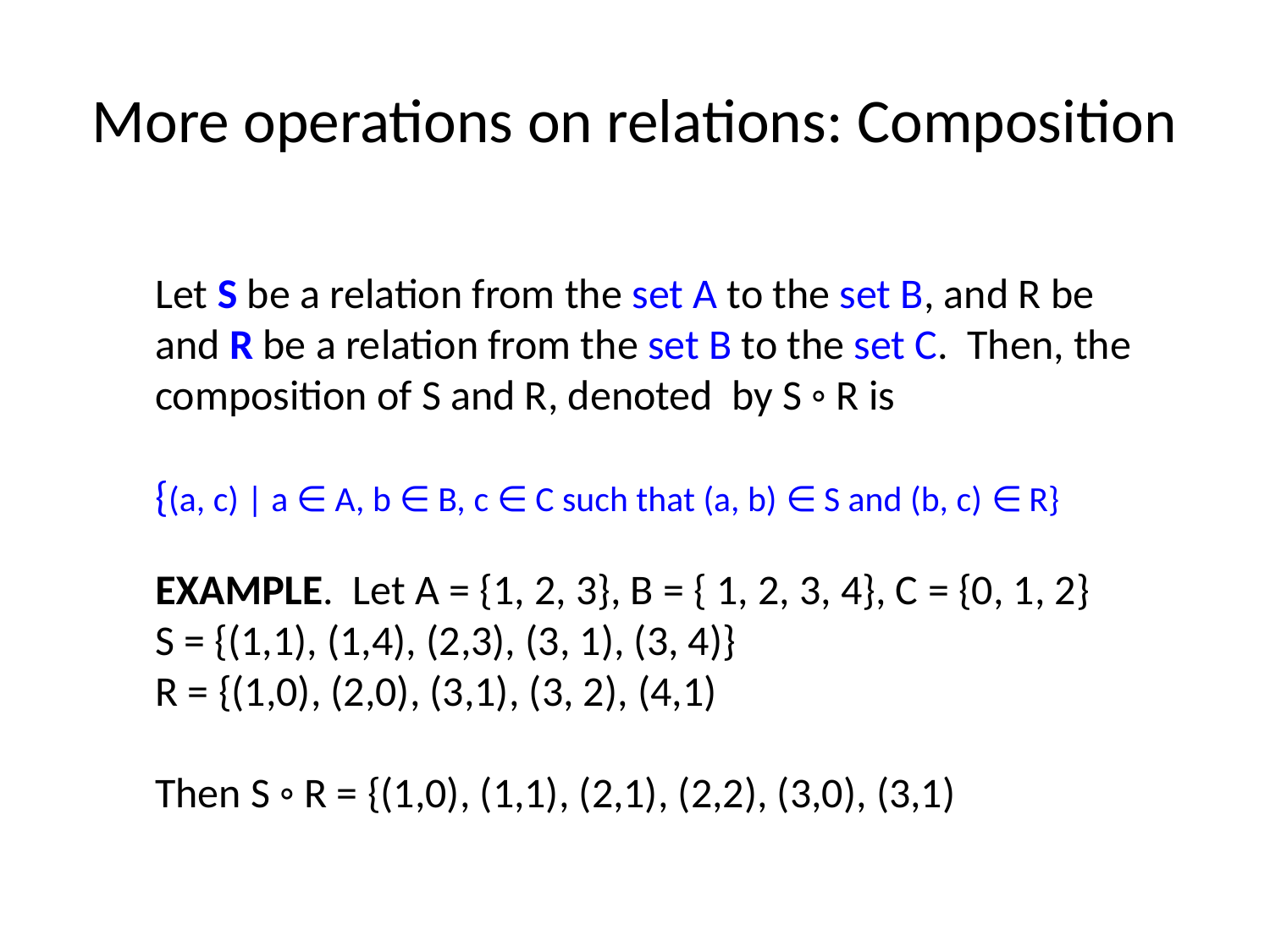

# More operations on relations: Composition
Let S be a relation from the set A to the set B, and R be
and R be a relation from the set B to the set C.  Then, the
composition of S and R, denoted  by S ◦ R is

{(a, c) | a ∈ A, b ∈ B, c ∈ C such that (a, b) ∈ S and (b, c) ∈ R}

EXAMPLE.  Let A = {1, 2, 3}, B = { 1, 2, 3, 4}, C = {0, 1, 2}
S = {(1,1), (1,4), (2,3), (3, 1), (3, 4)}
R = {(1,0), (2,0), (3,1), (3, 2), (4,1)

Then S ◦ R = {(1,0), (1,1), (2,1), (2,2), (3,0), (3,1)